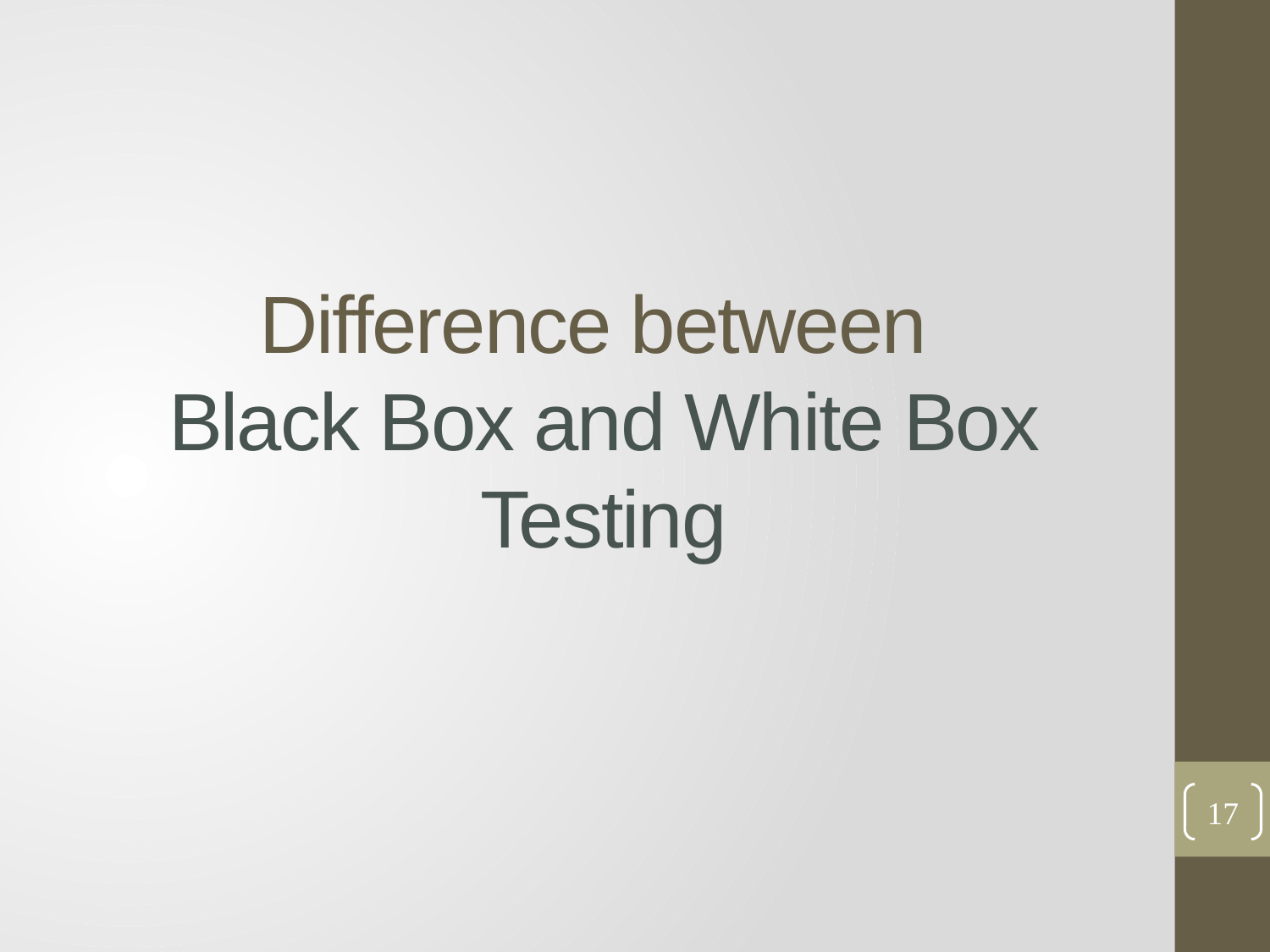

Difference between
Black Box and White Box Testing
17